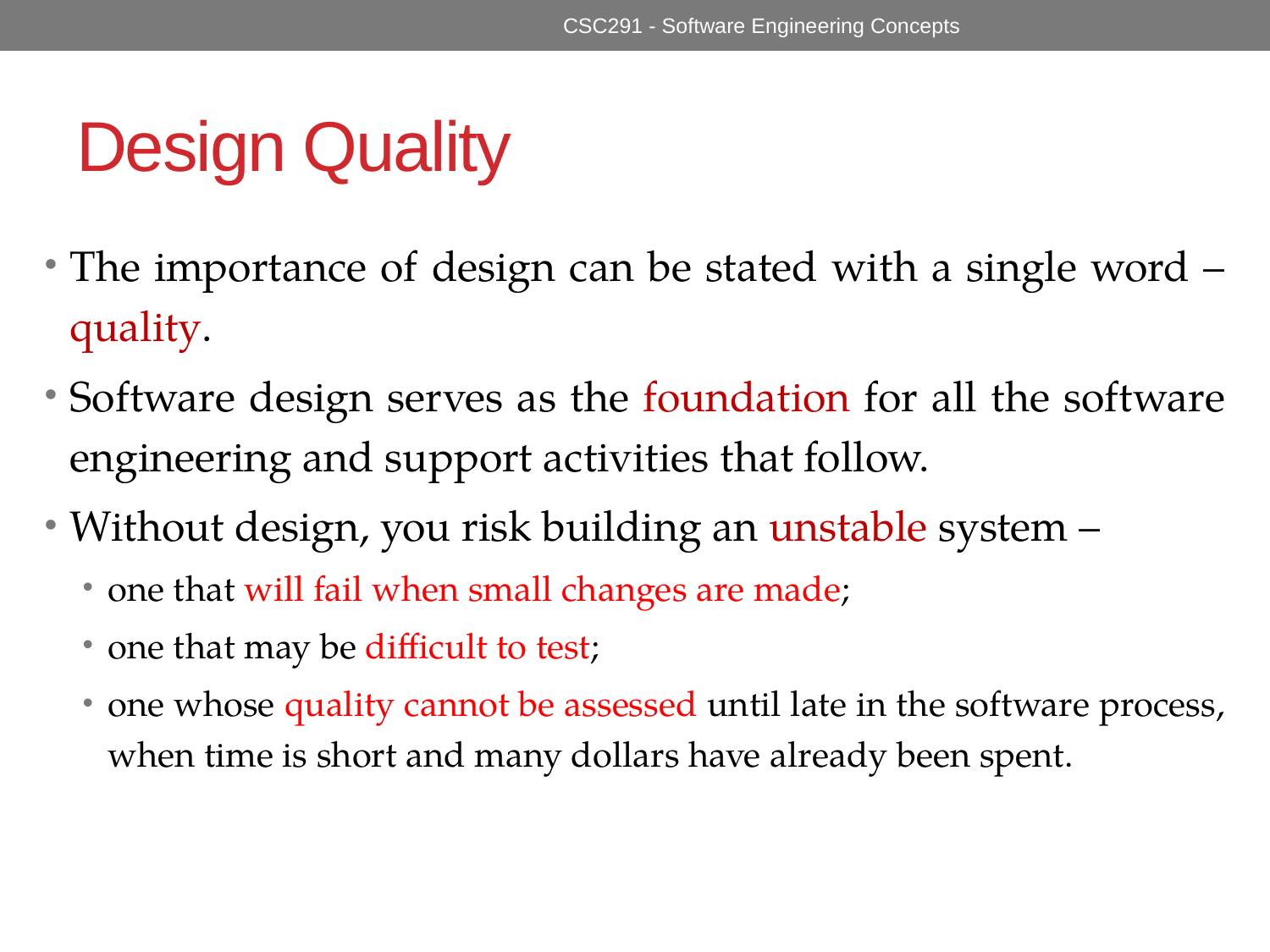

CSC291 - Software Engineering Concepts
8
# Design Quality
The importance of design can be stated with a single word – quality.
Software design serves as the foundation for all the software engineering and support activities that follow.
Without design, you risk building an unstable system –
one that will fail when small changes are made;
one that may be difficult to test;
one whose quality cannot be assessed until late in the software process, when time is short and many dollars have already been spent.